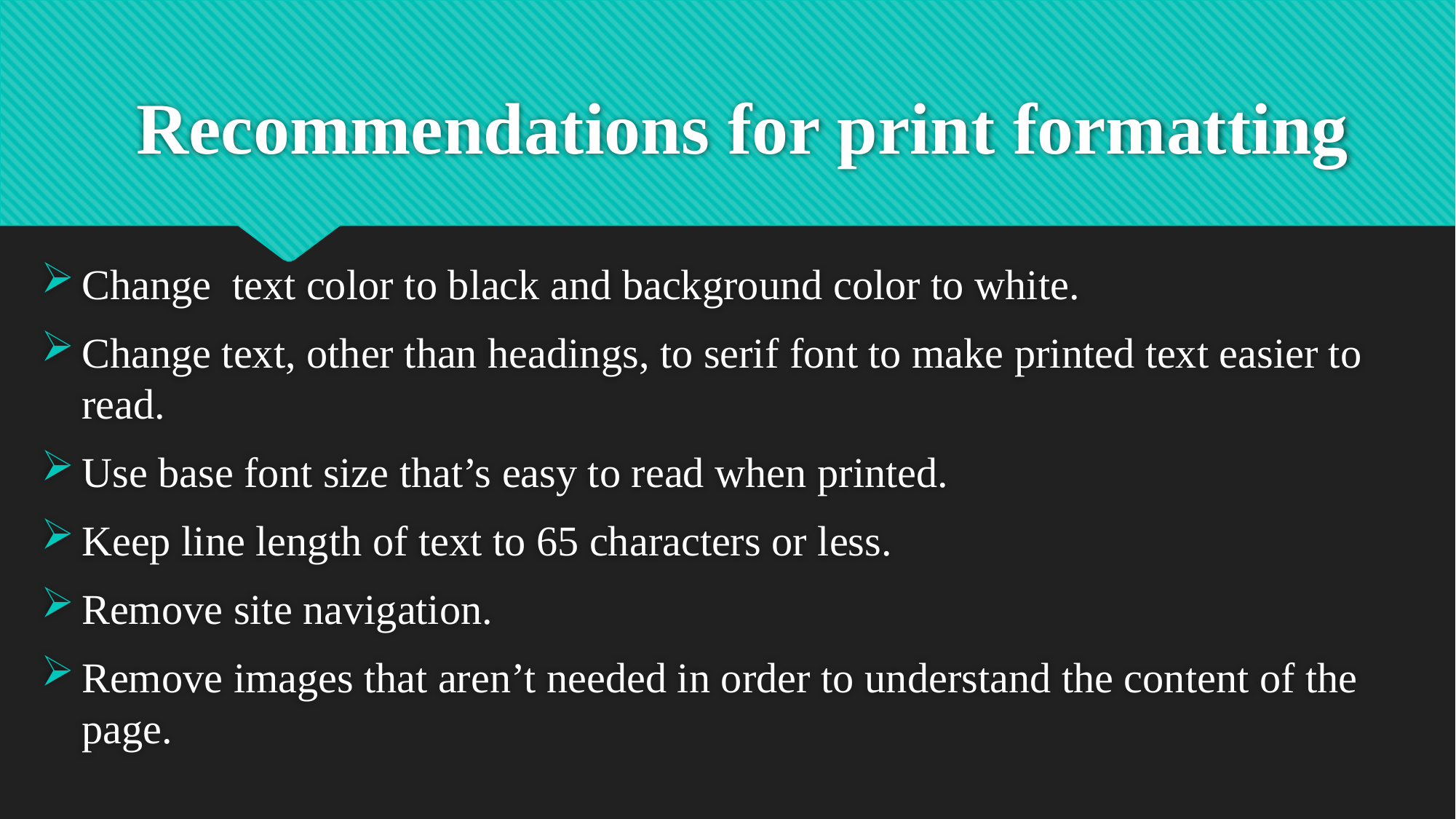

# Recommendations for print formatting
Change  text color to black and background color to white.
Change text, other than headings, to serif font to make printed text easier to read.
Use base font size that’s easy to read when printed.
Keep line length of text to 65 characters or less.
Remove site navigation.
Remove images that aren’t needed in order to understand the content of the page.